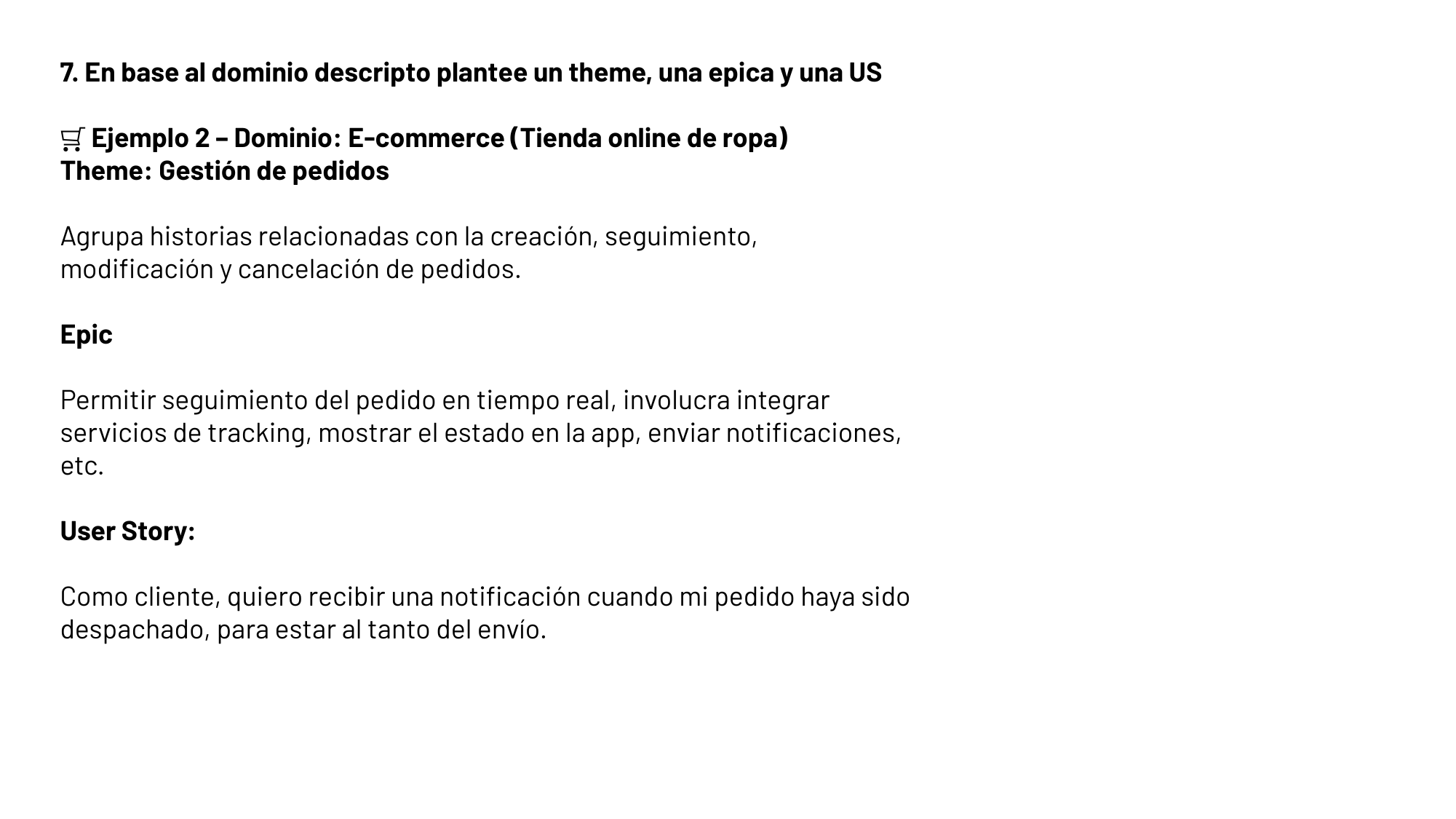

7. En base al dominio descripto plantee un theme, una epica y una US

🛒 Ejemplo 2 – Dominio: E-commerce (Tienda online de ropa)
Theme: Gestión de pedidos

Agrupa historias relacionadas con la creación, seguimiento, modificación y cancelación de pedidos.

Epic

Permitir seguimiento del pedido en tiempo real, involucra integrar servicios de tracking, mostrar el estado en la app, enviar notificaciones, etc.

User Story:

Como cliente, quiero recibir una notificación cuando mi pedido haya sido despachado, para estar al tanto del envío.

El MVP definido ¿puede ser también el MPP?